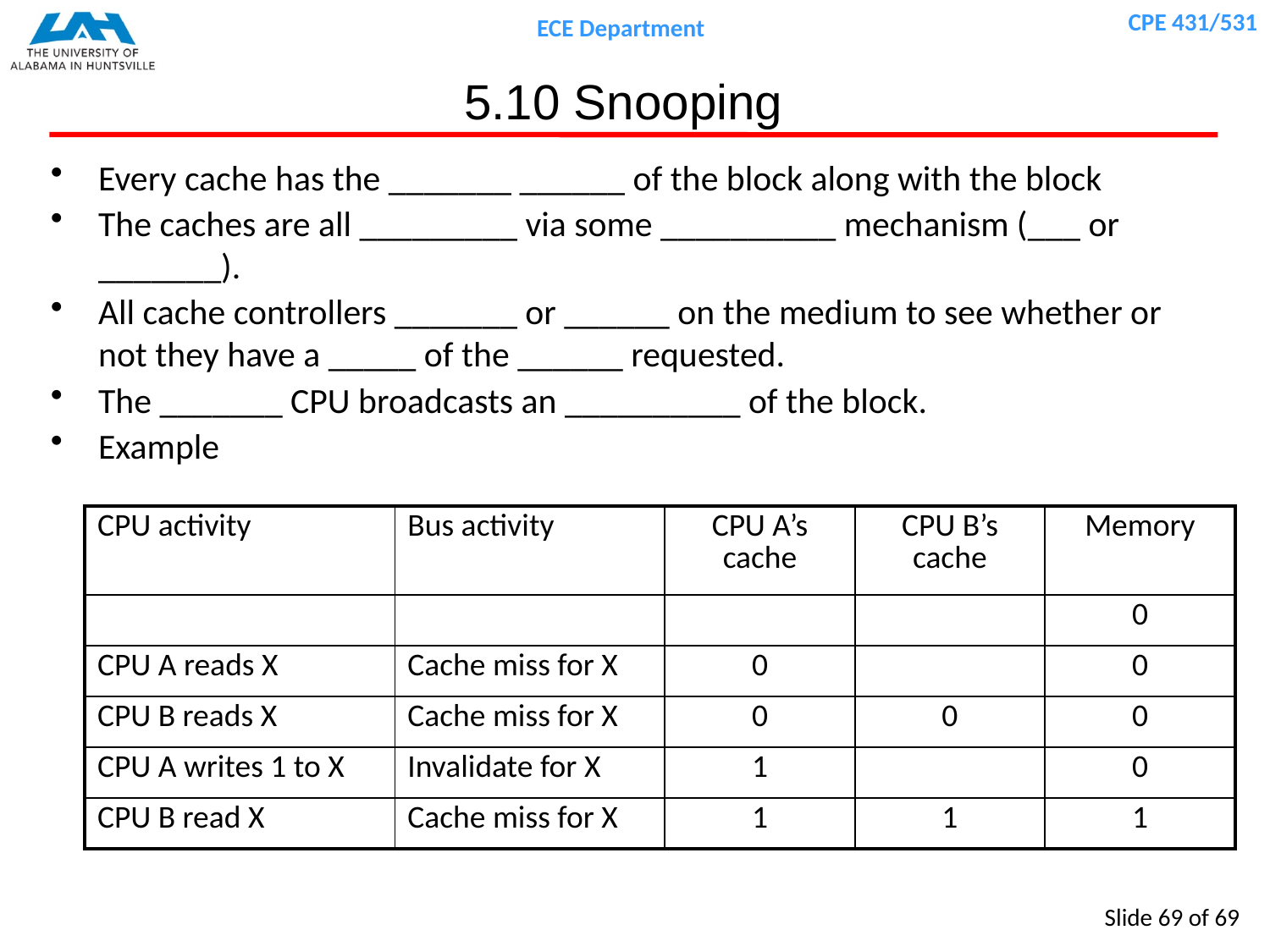

# 5.10 Snooping
Every cache has the _______ ______ of the block along with the block
The caches are all _________ via some __________ mechanism (___ or _______).
All cache controllers _______ or ______ on the medium to see whether or not they have a _____ of the ______ requested.
The _______ CPU broadcasts an __________ of the block.
Example

| CPU activity | Bus activity | CPU A’s cache | CPU B’s cache | Memory |
| --- | --- | --- | --- | --- |
|  |  |  |  | 0 |
| CPU A reads X | Cache miss for X | 0 |  | 0 |
| CPU B reads X | Cache miss for X | 0 | 0 | 0 |
| CPU A writes 1 to X | Invalidate for X | 1 |  | 0 |
| CPU B read X | Cache miss for X | 1 | 1 | 1 |